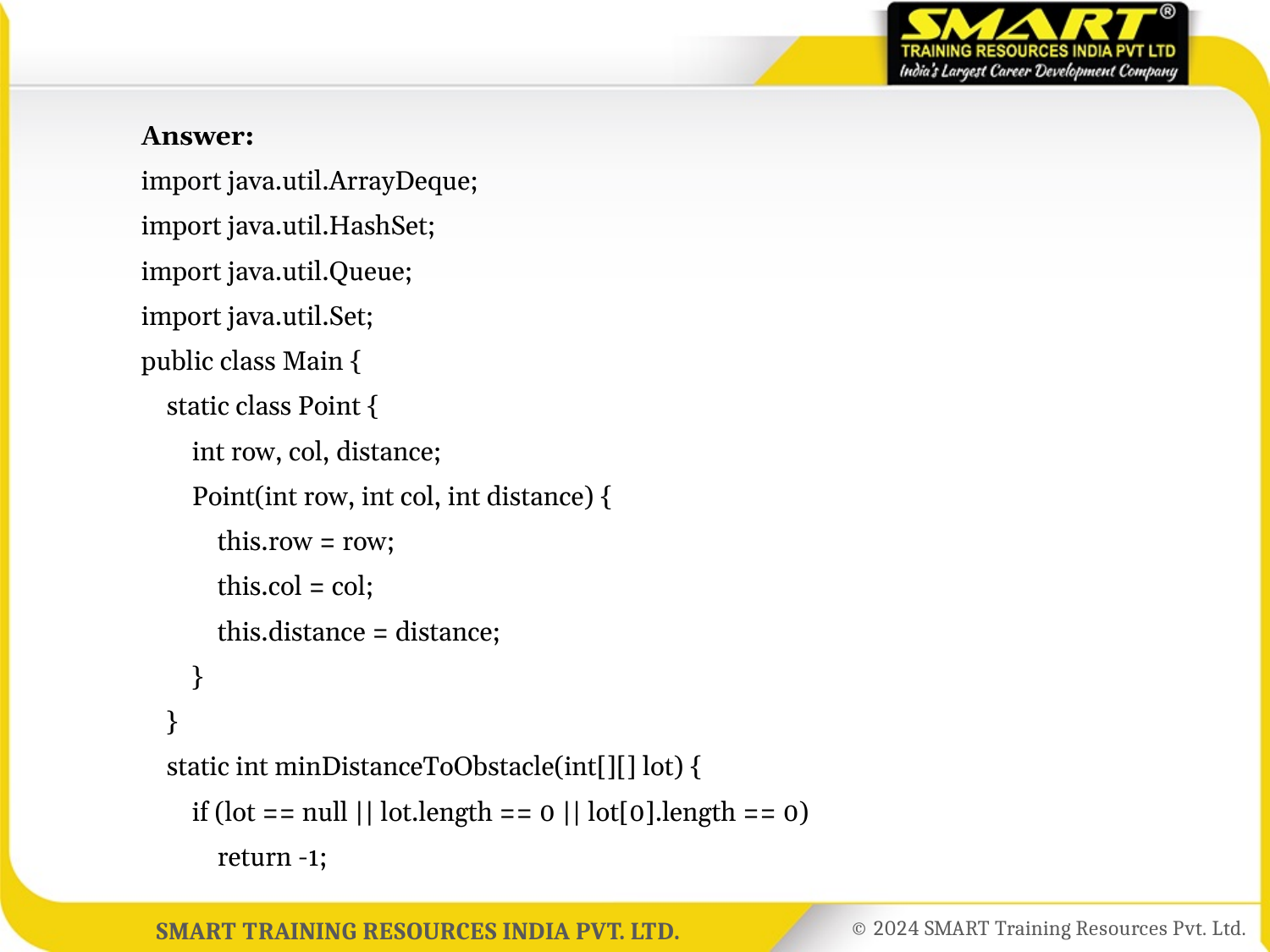

Answer:
	import java.util.ArrayDeque;
	import java.util.HashSet;
	import java.util.Queue;
	import java.util.Set;
	public class Main {
	    static class Point {
	        int row, col, distance;
	        Point(int row, int col, int distance) {
	            this.row = row;
	            this.col = col;
	            this.distance = distance;
	        }
	    }
	    static int minDistanceToObstacle(int[][] lot) {
	        if (lot == null || lot.length == 0 || lot[0].length == 0)
	            return -1;